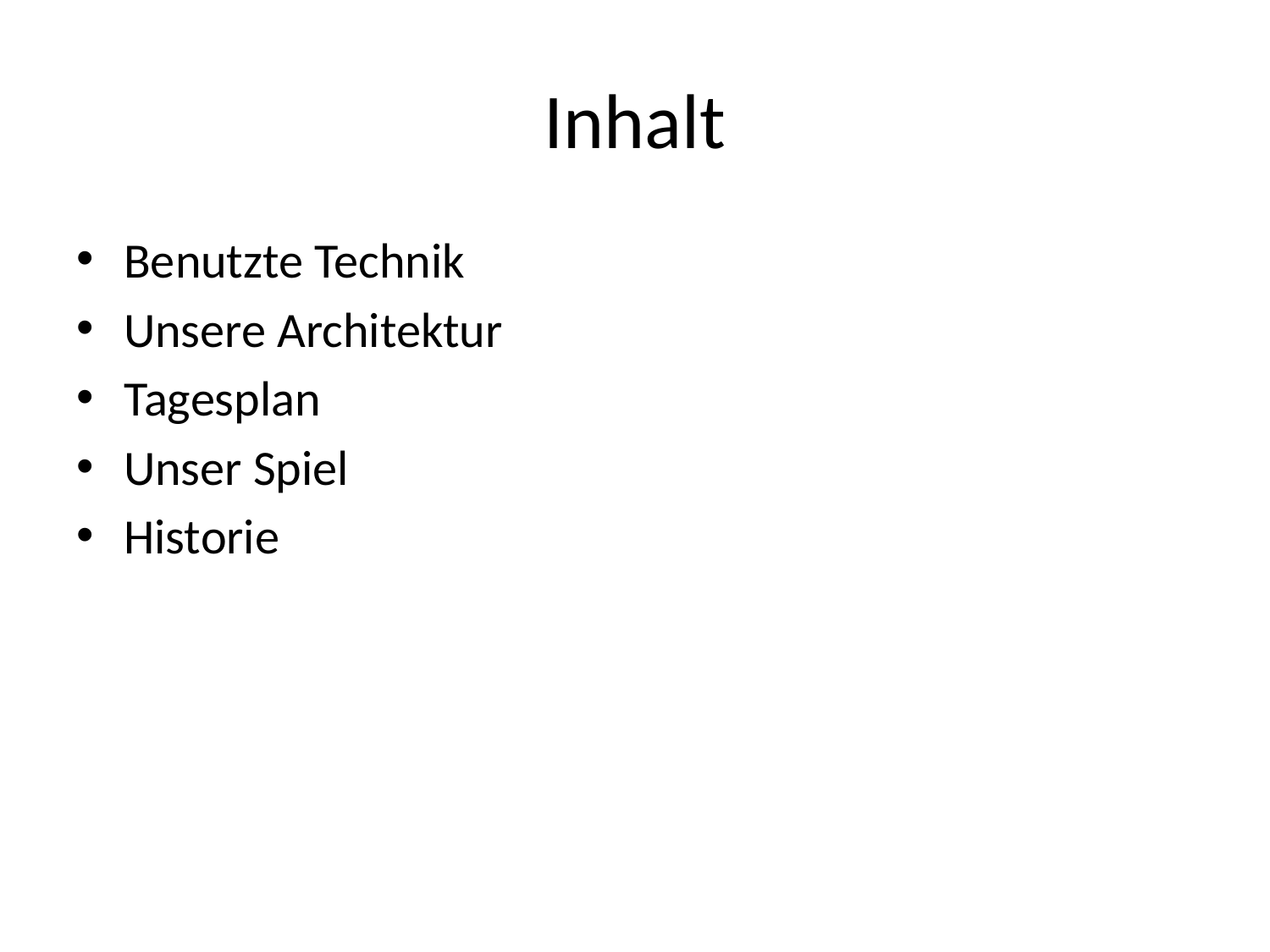

# Inhalt
Benutzte Technik
Unsere Architektur
Tagesplan
Unser Spiel
Historie